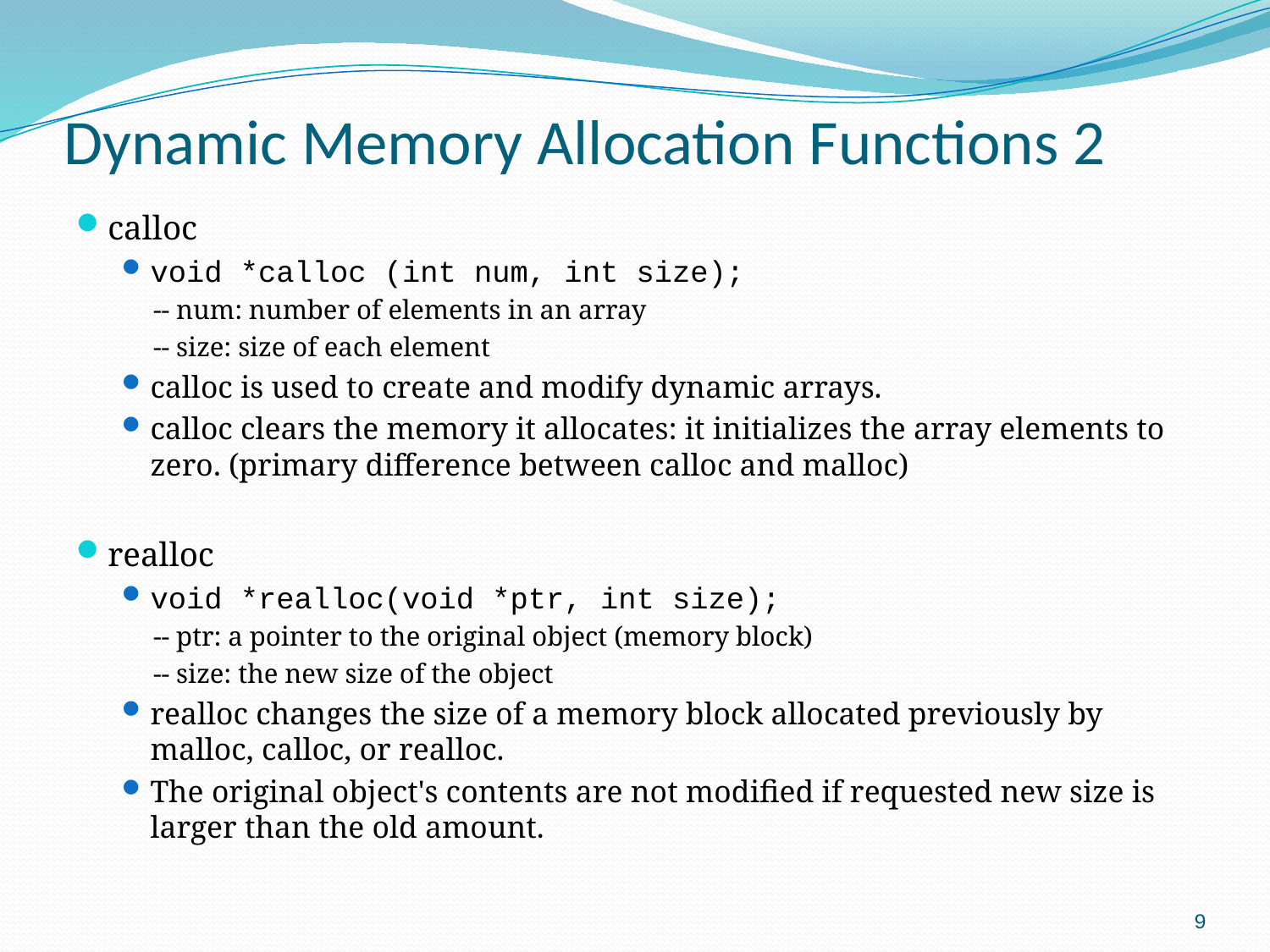

# Dynamic Memory Allocation Functions 2
calloc
void *calloc (int num, int size);
-- num: number of elements in an array
-- size: size of each element
calloc is used to create and modify dynamic arrays.
calloc clears the memory it allocates: it initializes the array elements to zero. (primary difference between calloc and malloc)

realloc
void *realloc(void *ptr, int size);
-- ptr: a pointer to the original object (memory block)
-- size: the new size of the object
realloc changes the size of a memory block allocated previously by malloc, calloc, or realloc.
The original object's contents are not modified if requested new size is larger than the old amount.
9